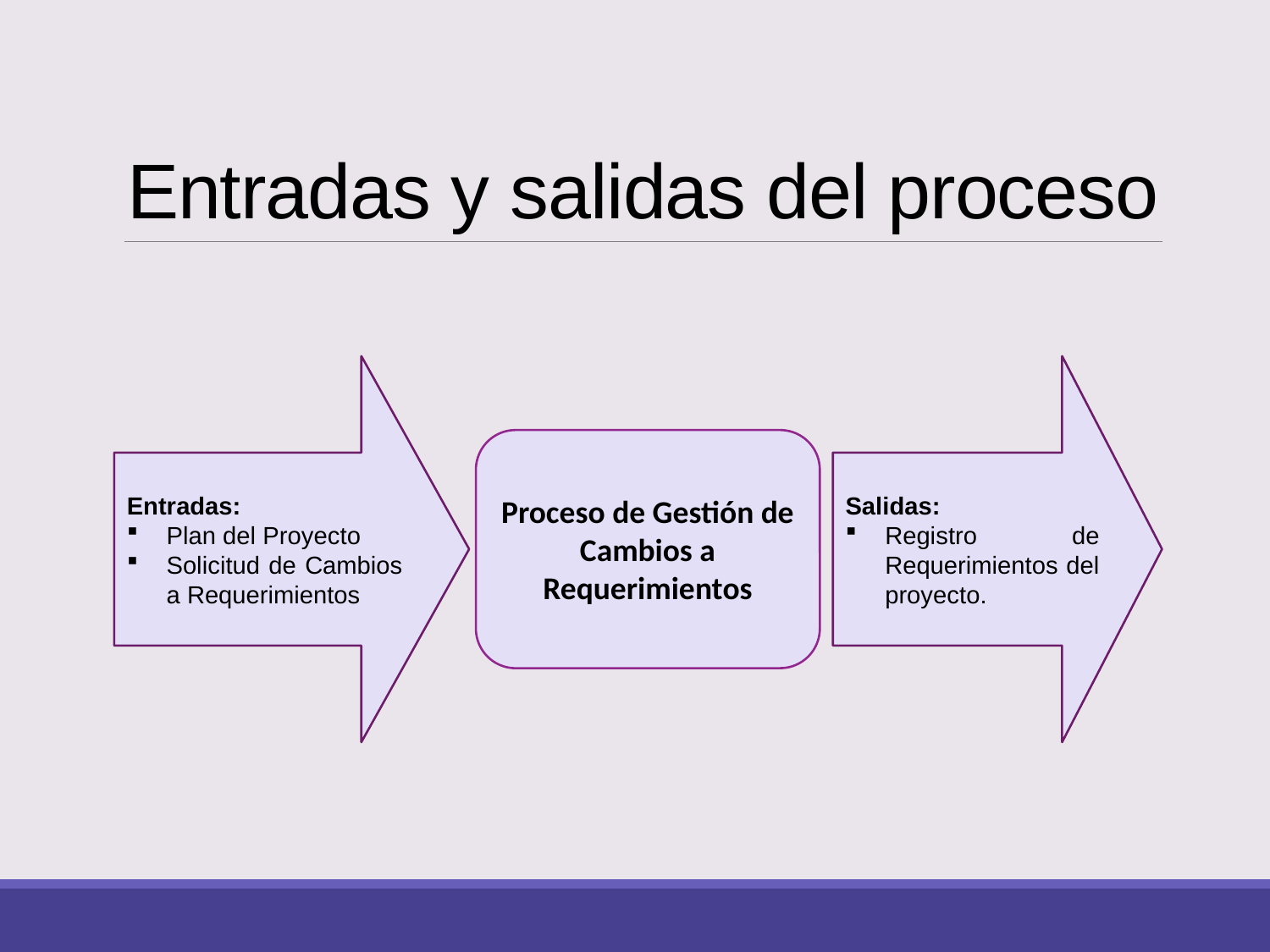

# Entradas y salidas del proceso
Entradas:
Plan del Proyecto
Solicitud de Cambios a Requerimientos
Salidas:
Registro de Requerimientos del proyecto.
Proceso de Gestión de Cambios a Requerimientos